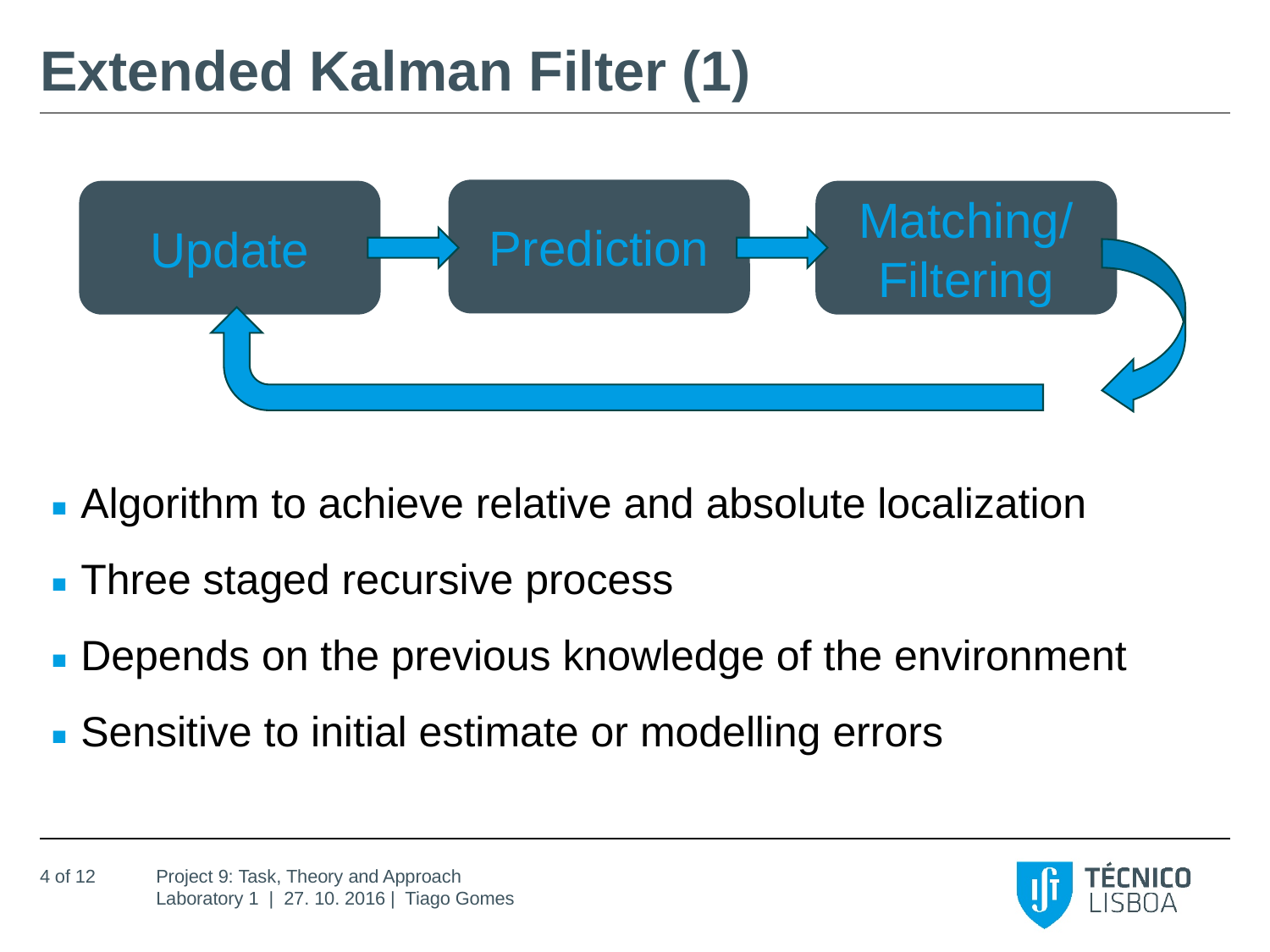

# Extended Kalman Filter (1)

Prediction
Update
Matching/
Filtering

Algorithm to achieve relative and absolute localization
Three staged recursive process
Depends on the previous knowledge of the environment
Sensitive to initial estimate or modelling errors

4 of 12